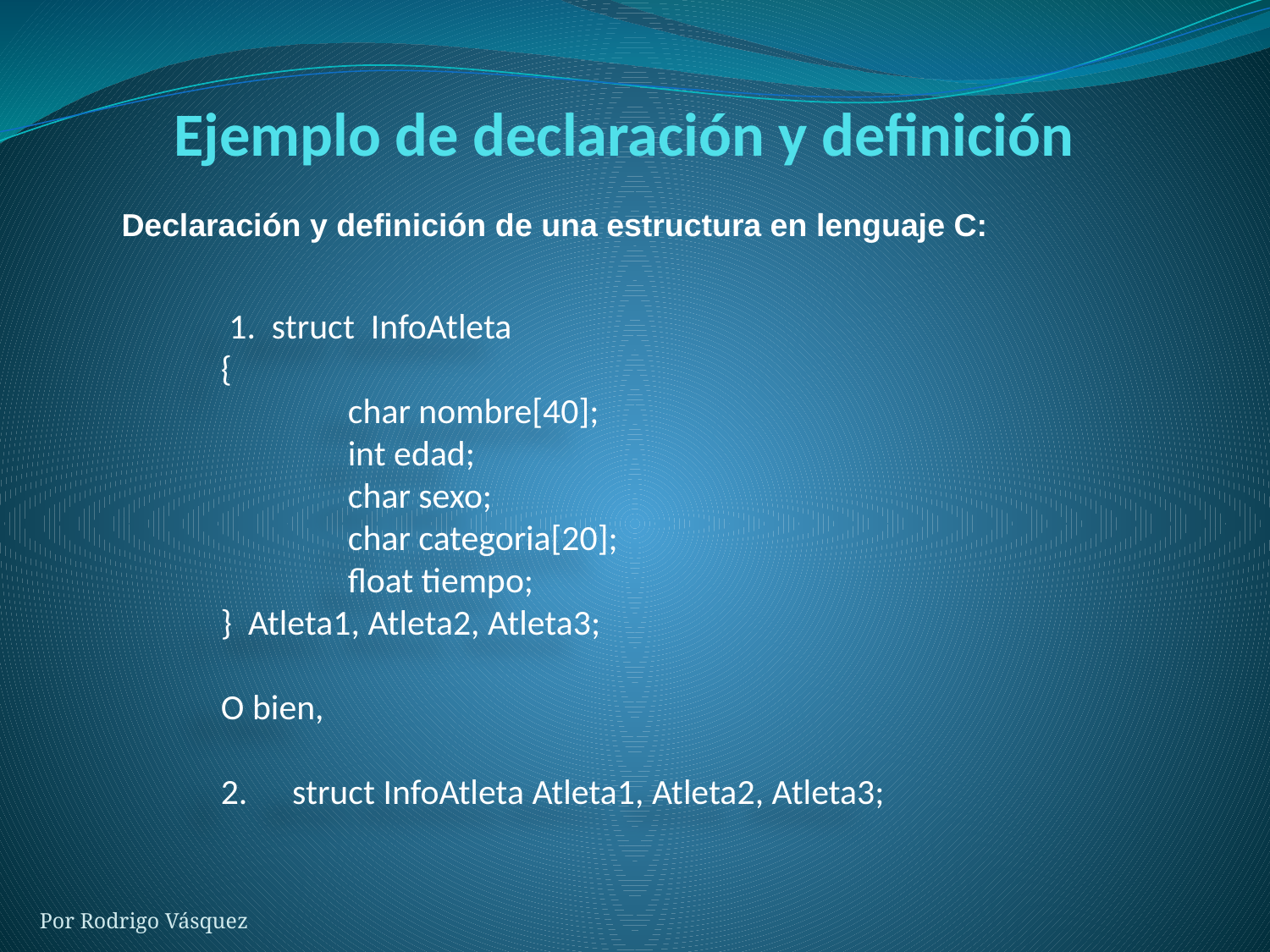

# Ejemplo de declaración y definición
Declaración y definición de una estructura en lenguaje C:
 1.  struct  InfoAtleta
{
	char nombre[40];
	int edad;
	char sexo;
	char categoria[20];
	float tiempo;
}  Atleta1, Atleta2, Atleta3;

O bien,

struct InfoAtleta Atleta1, Atleta2, Atleta3;
Por Rodrigo Vásquez